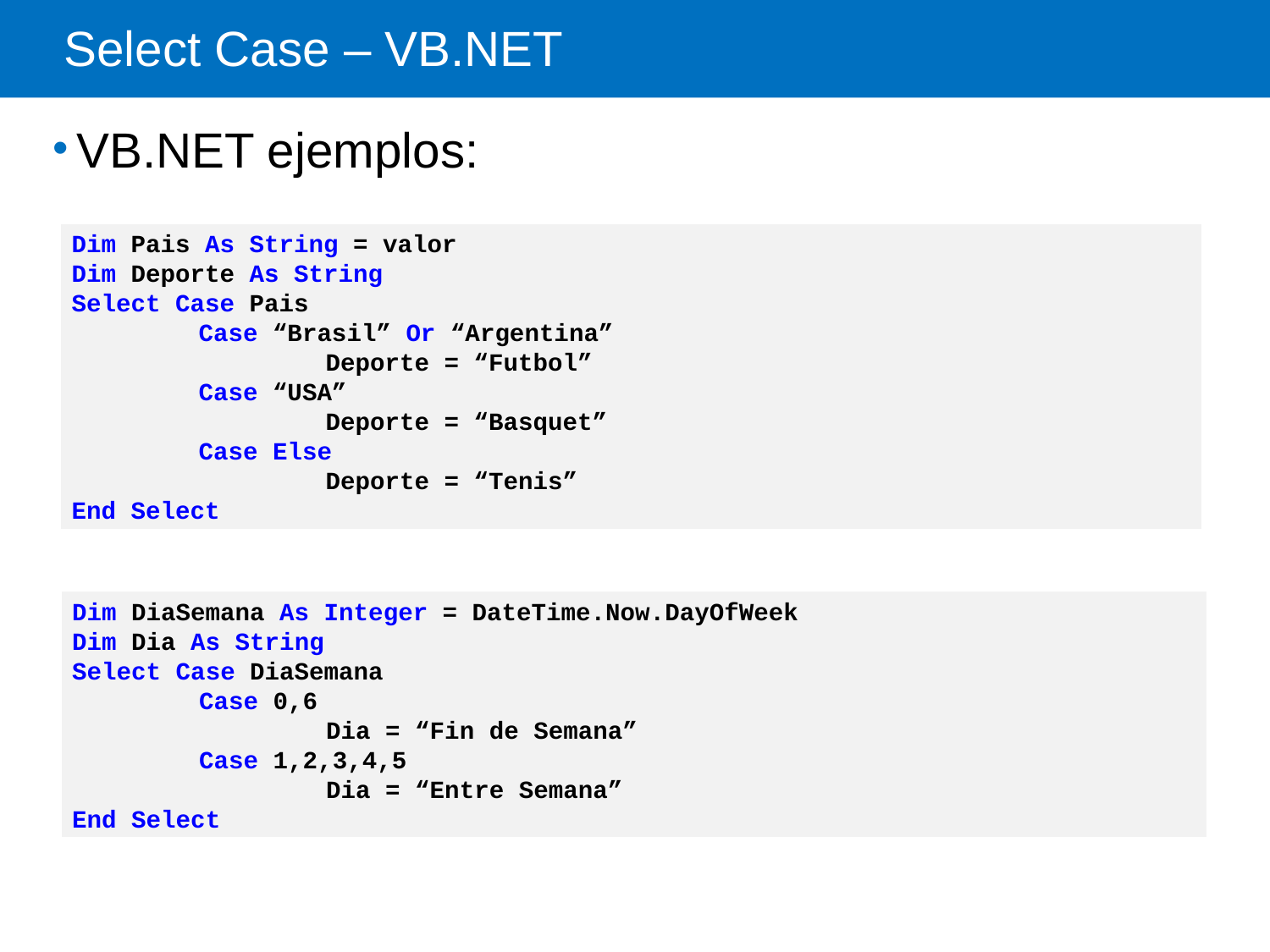

# Select Case – VB.NET
VB.NET ejemplos:
Dim Pais As String = valor
Dim Deporte As String
Select Case Pais
	Case “Brasil” Or “Argentina”
		Deporte = “Futbol”
	Case “USA”
		Deporte = “Basquet”
	Case Else
		Deporte = “Tenis”
End Select
Dim DiaSemana As Integer = DateTime.Now.DayOfWeek
Dim Dia As String
Select Case DiaSemana
	Case 0,6
		Dia = “Fin de Semana”
	Case 1,2,3,4,5
		Dia = “Entre Semana”
End Select